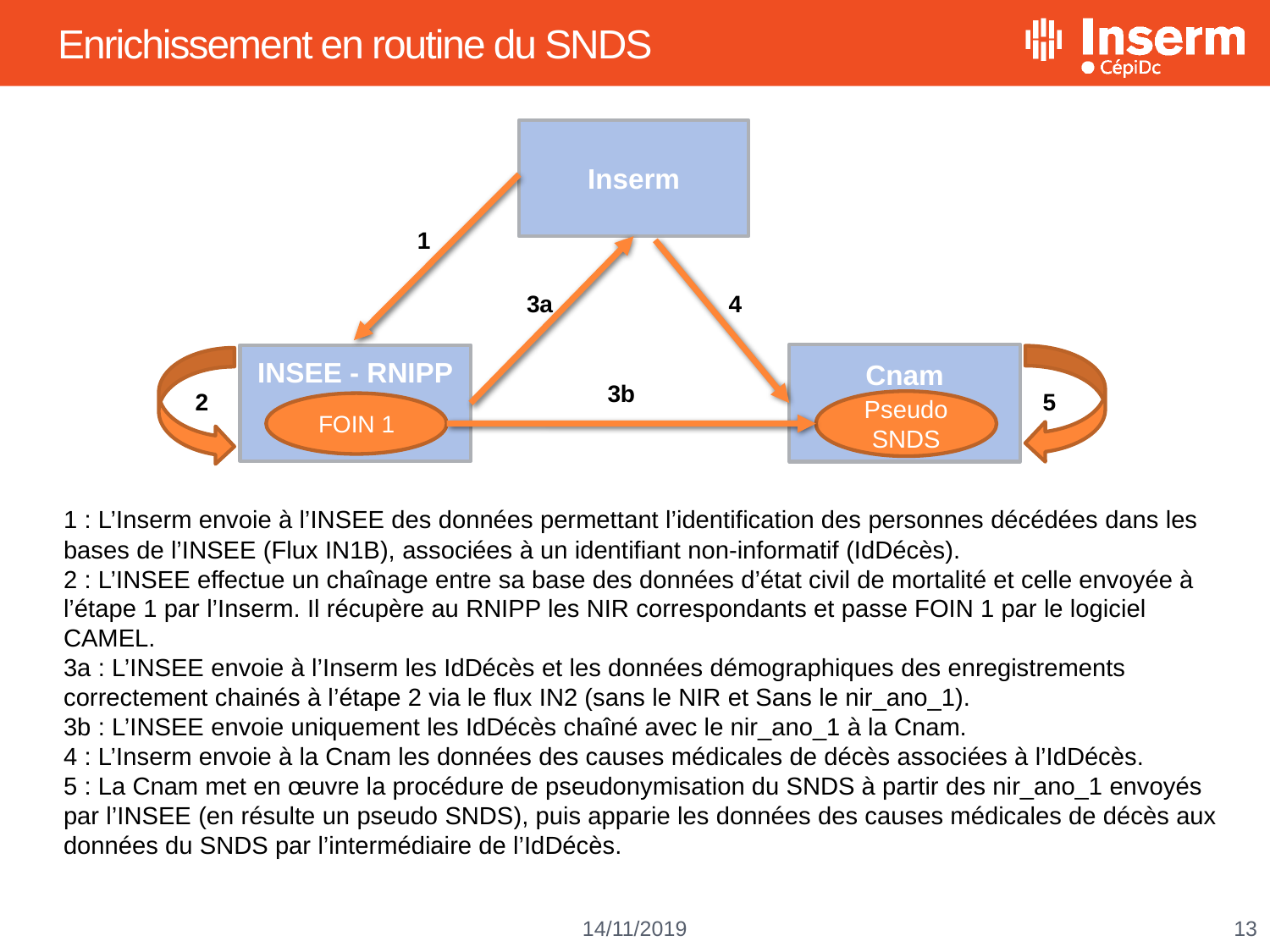

# Enrichissement en routine du SNDS
Inserm
1

4
3a
Cnam

INSEE - RNIPP

3b
2
5
Pseudo SNDS
FOIN 1
1 : L’Inserm envoie à l’INSEE des données permettant l’identification des personnes décédées dans les bases de l’INSEE (Flux IN1B), associées à un identifiant non-informatif (IdDécès).
2 : L’INSEE effectue un chaînage entre sa base des données d’état civil de mortalité et celle envoyée à l’étape 1 par l’Inserm. Il récupère au RNIPP les NIR correspondants et passe FOIN 1 par le logiciel CAMEL.
3a : L’INSEE envoie à l’Inserm les IdDécès et les données démographiques des enregistrements correctement chainés à l’étape 2 via le flux IN2 (sans le NIR et Sans le nir_ano_1).
3b : L’INSEE envoie uniquement les IdDécès chaîné avec le nir_ano_1 à la Cnam.
4 : L’Inserm envoie à la Cnam les données des causes médicales de décès associées à l’IdDécès.
5 : La Cnam met en œuvre la procédure de pseudonymisation du SNDS à partir des nir_ano_1 envoyés par l’INSEE (en résulte un pseudo SNDS), puis apparie les données des causes médicales de décès aux données du SNDS par l’intermédiaire de l’IdDécès.